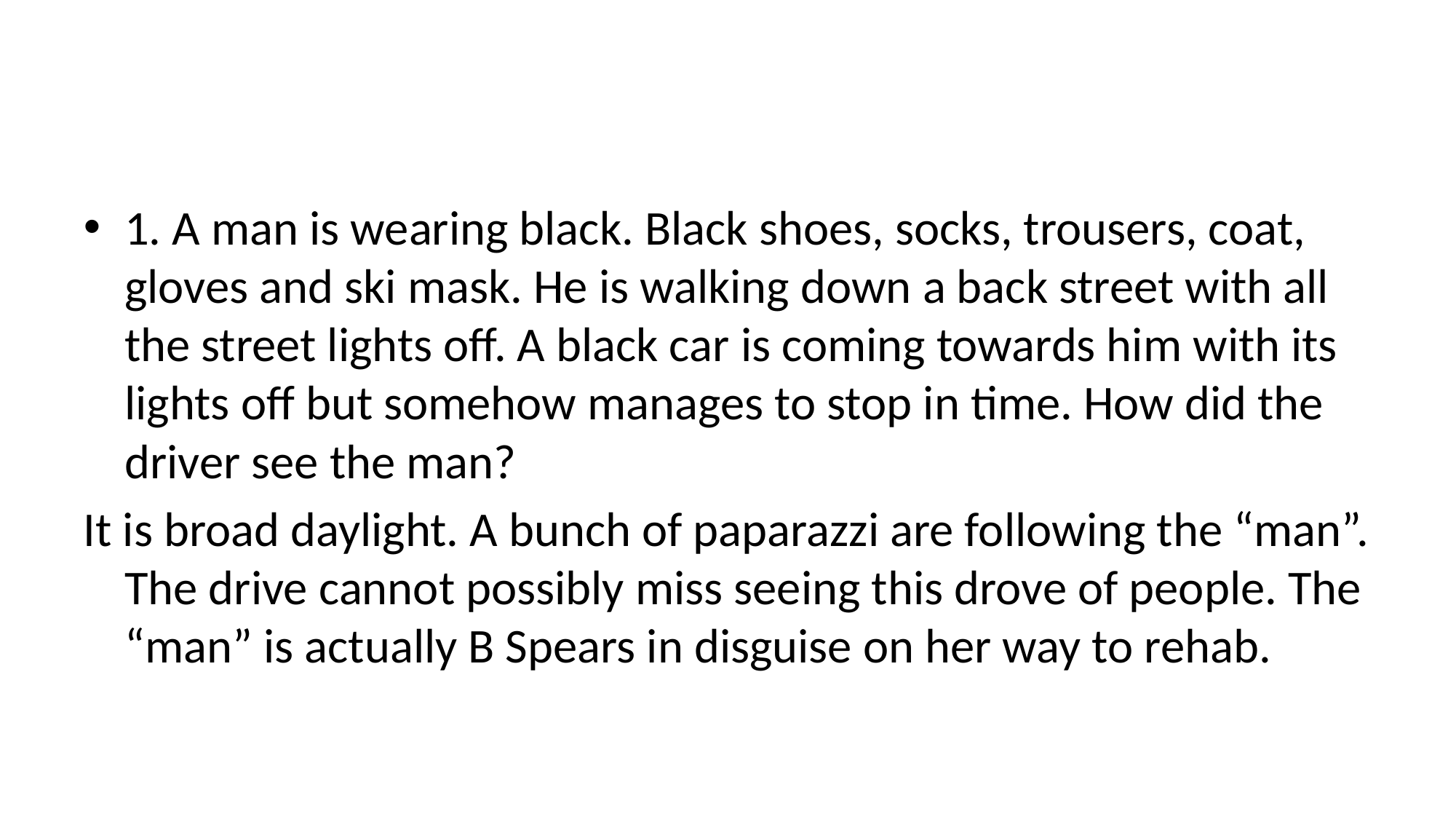

# .
1. A man is wearing black. Black shoes, socks, trousers, coat, gloves and ski mask. He is walking down a back street with all the street lights off. A black car is coming towards him with its lights off but somehow manages to stop in time. How did the driver see the man?
It is broad daylight. A bunch of paparazzi are following the “man”. The drive cannot possibly miss seeing this drove of people. The “man” is actually B Spears in disguise on her way to rehab.